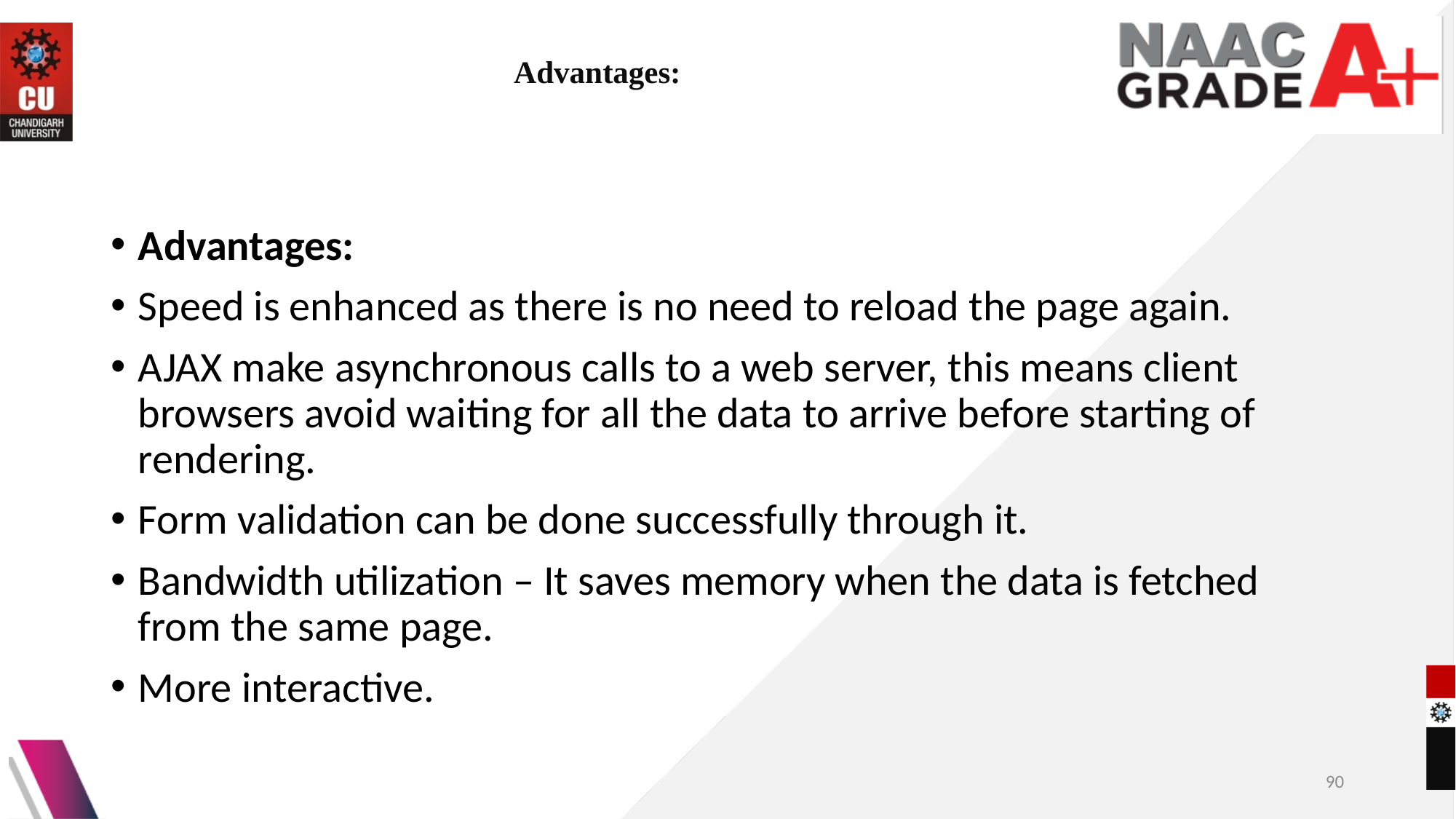

# Advantages:
Advantages:
Speed is enhanced as there is no need to reload the page again.
AJAX make asynchronous calls to a web server, this means client browsers avoid waiting for all the data to arrive before starting of rendering.
Form validation can be done successfully through it.
Bandwidth utilization – It saves memory when the data is fetched from the same page.
More interactive.

90